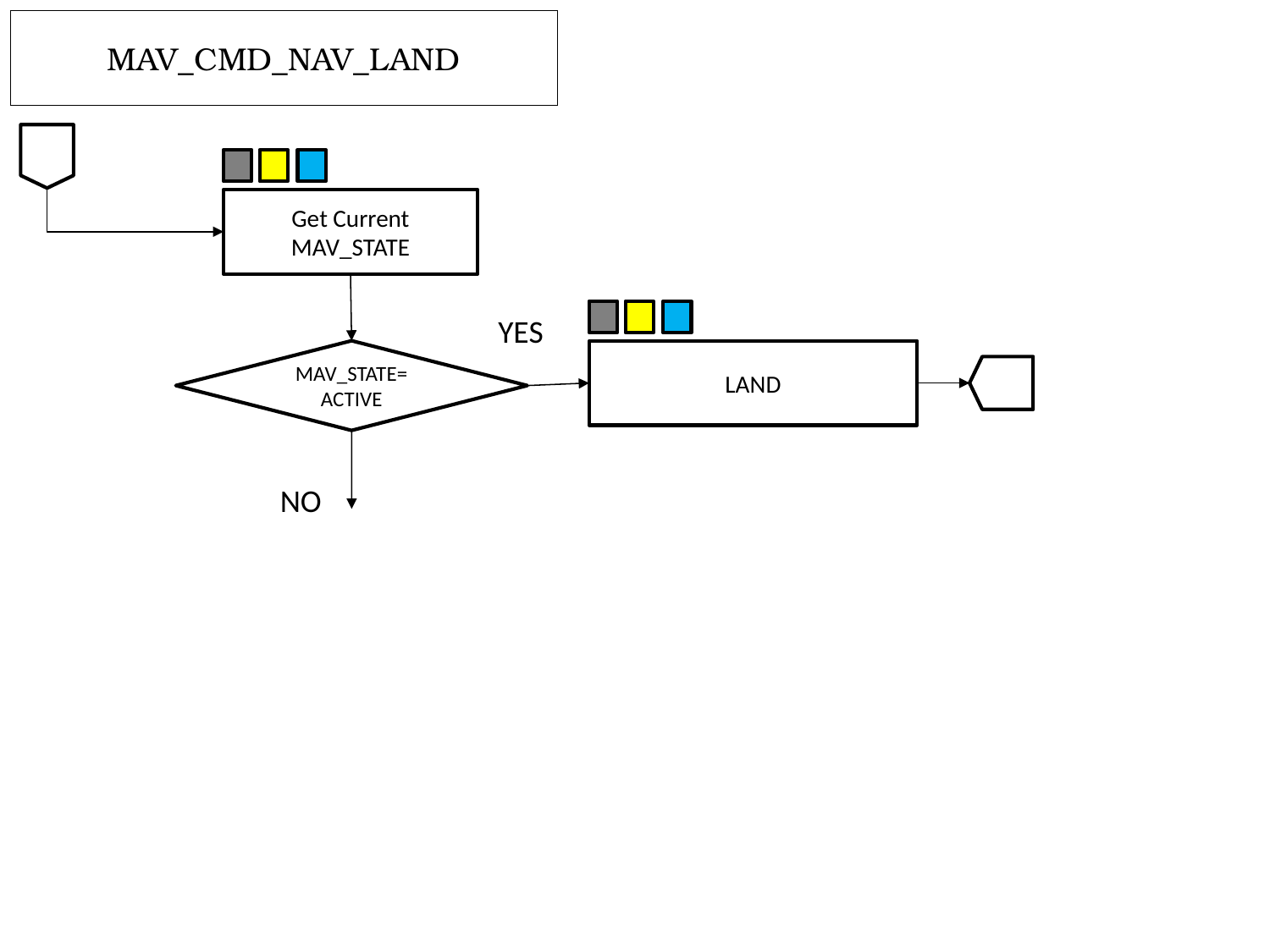

# MAV_CMD_NAV_LAND

Get Current MAV_STATE

YES
MAV_STATE=
ACTIVE
LAND

NO